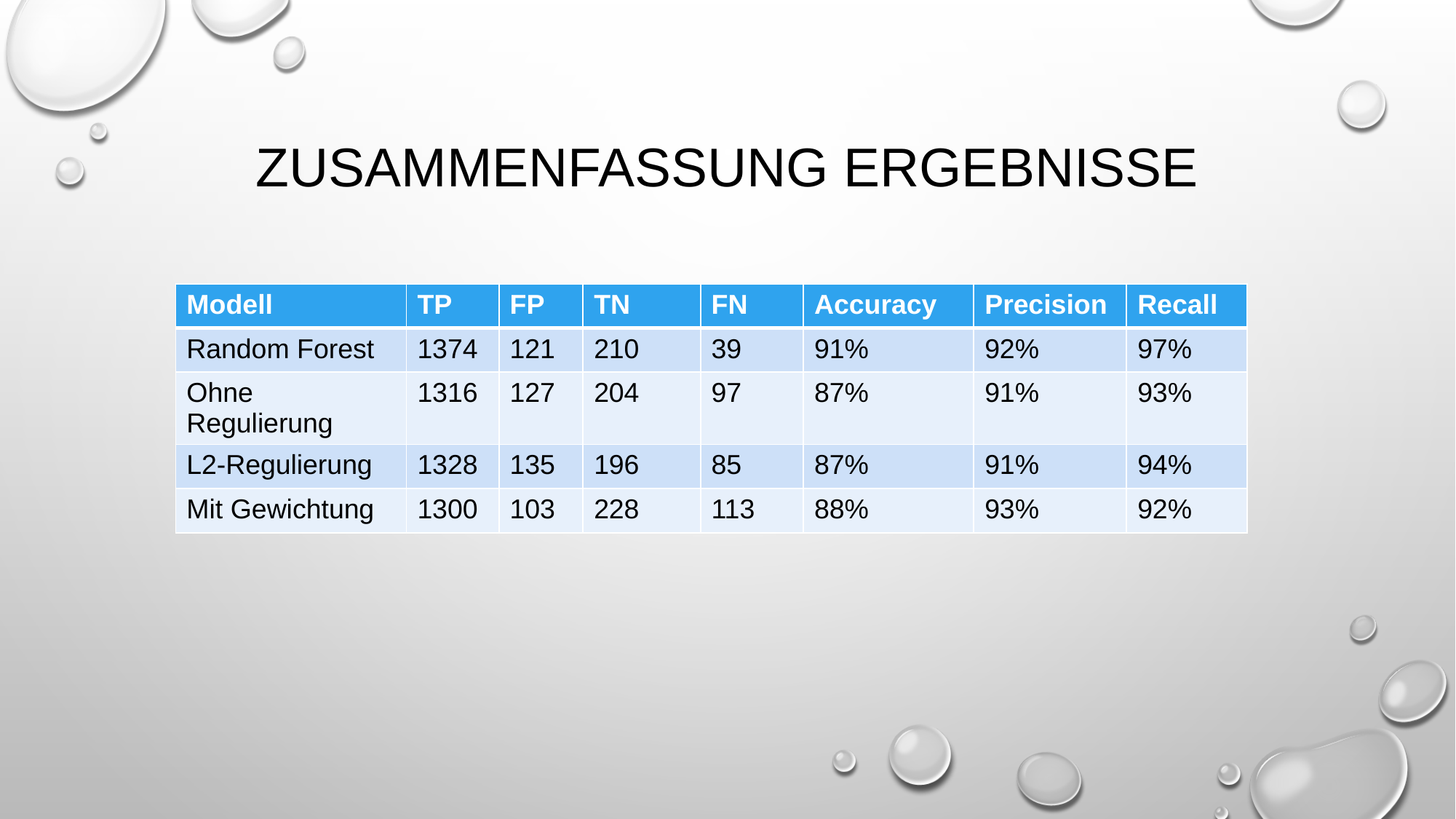

# Zusammenfassung ergebnisse
| Modell | TP | FP | TN | FN | Accuracy | Precision | Recall |
| --- | --- | --- | --- | --- | --- | --- | --- |
| Random Forest | 1374 | 121 | 210 | 39 | 91% | 92% | 97% |
| Ohne Regulierung | 1316 | 127 | 204 | 97 | 87% | 91% | 93% |
| L2-Regulierung | 1328 | 135 | 196 | 85 | 87% | 91% | 94% |
| Mit Gewichtung | 1300 | 103 | 228 | 113 | 88% | 93% | 92% |